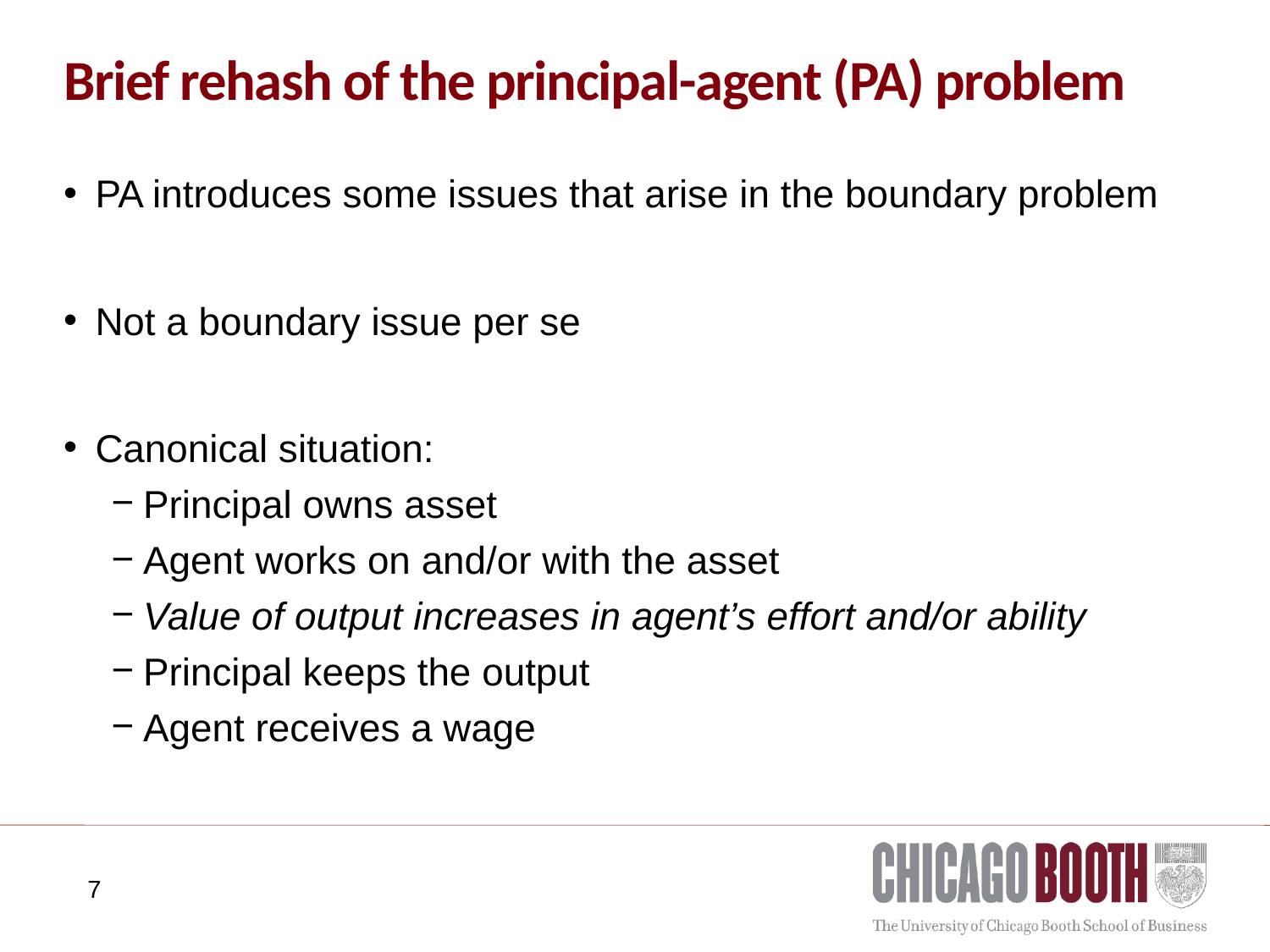

# Brief rehash of the principal-agent (PA) problem
PA introduces some issues that arise in the boundary problem

Not a boundary issue per se

Canonical situation:
Principal owns asset
Agent works on and/or with the asset
Value of output increases in agent’s effort and/or ability
Principal keeps the output
Agent receives a wage